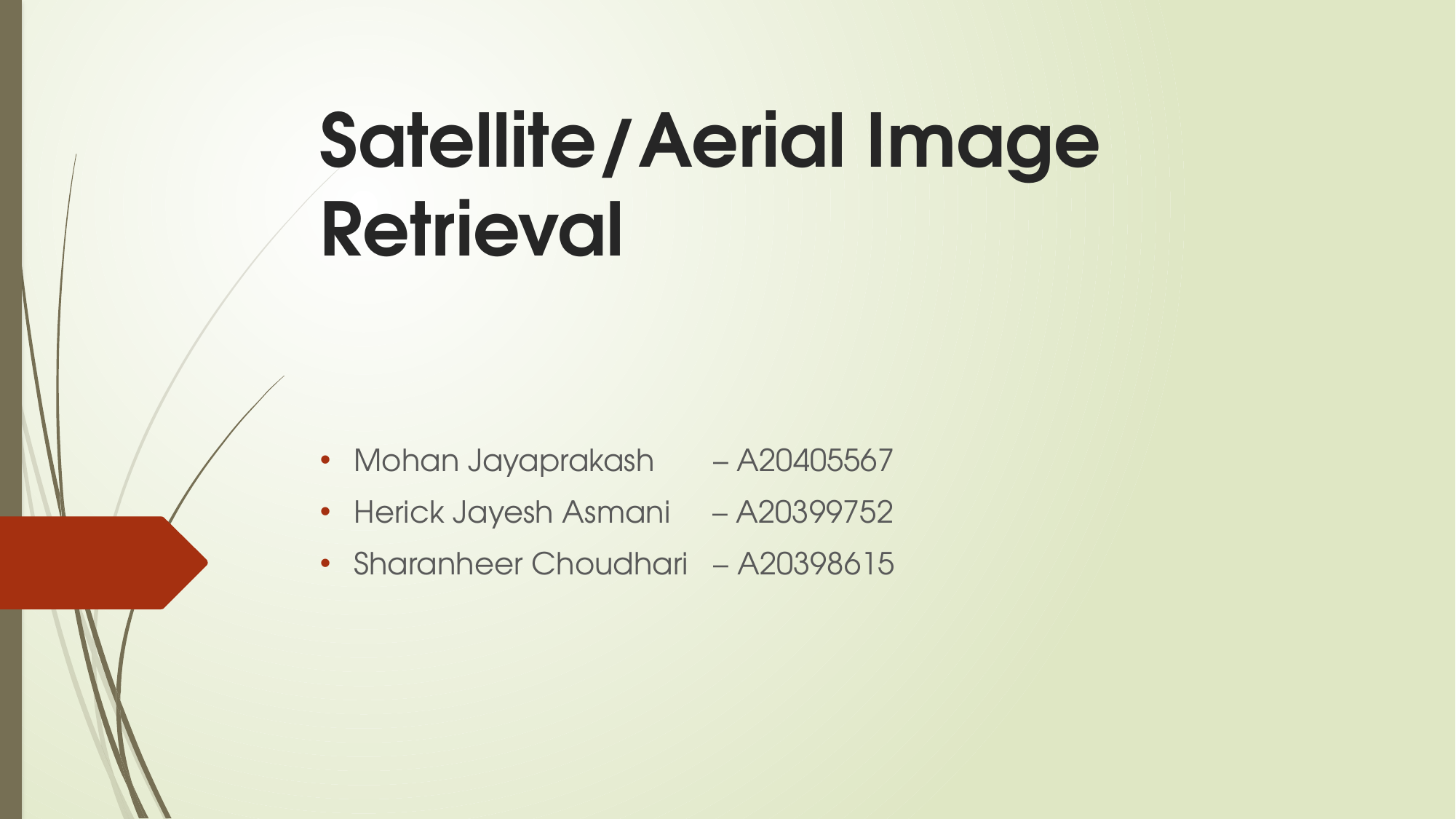

# Satellite/Aerial Image Retrieval
Mohan Jayaprakash       – A20405567
Herick Jayesh Asmani     – A20399752
Sharanheer Choudhari   – A20398615